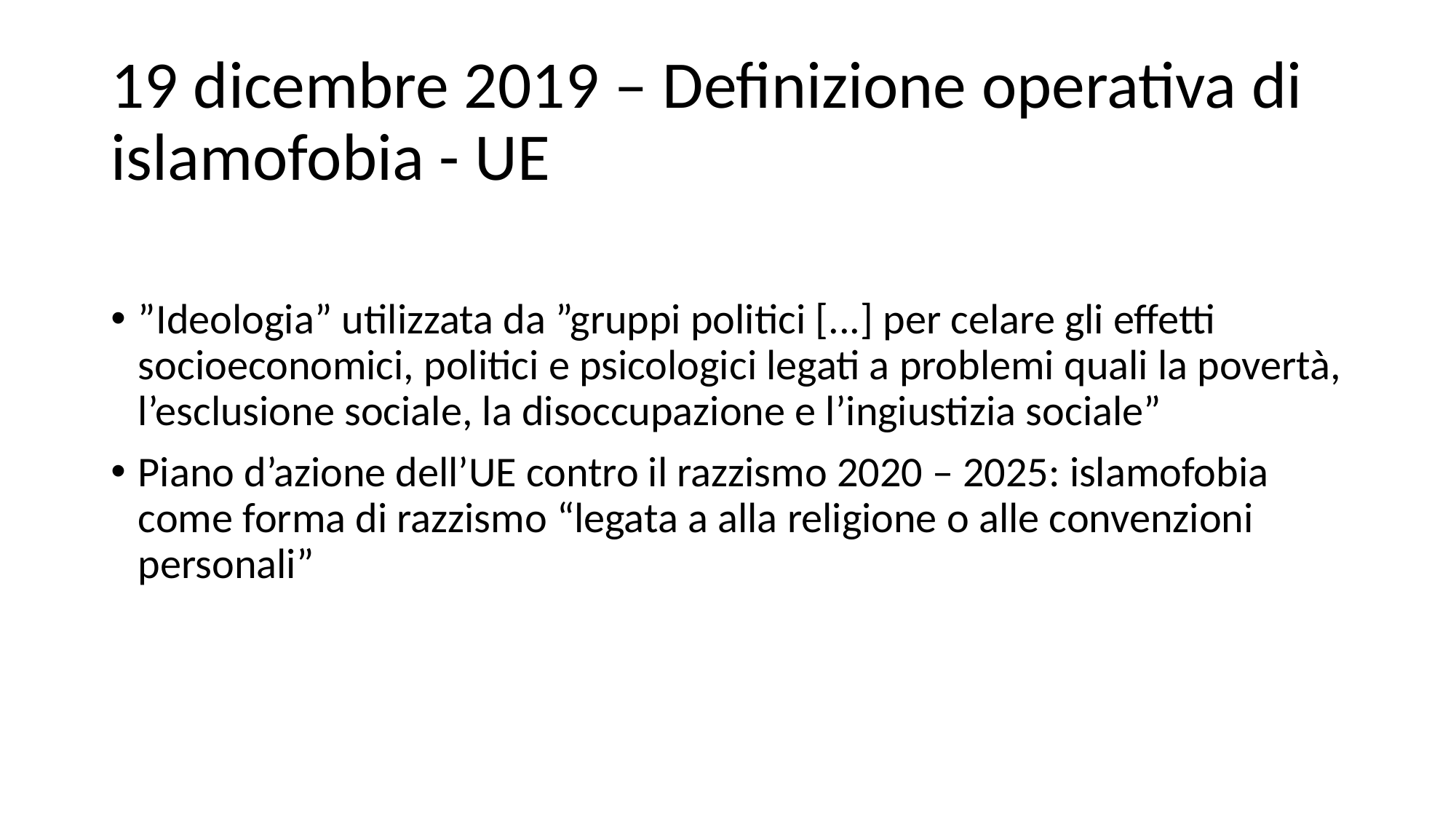

# 19 dicembre 2019 – Definizione operativa di islamofobia - UE

”Ideologia” utilizzata da ”gruppi politici [...] per celare gli effetti socioeconomici, politici e psicologici legati a problemi quali la povertà, l’esclusione sociale, la disoccupazione e l’ingiustizia sociale”
Piano d’azione dell’UE contro il razzismo 2020 – 2025: islamofobia come forma di razzismo “legata a alla religione o alle convenzioni personali”